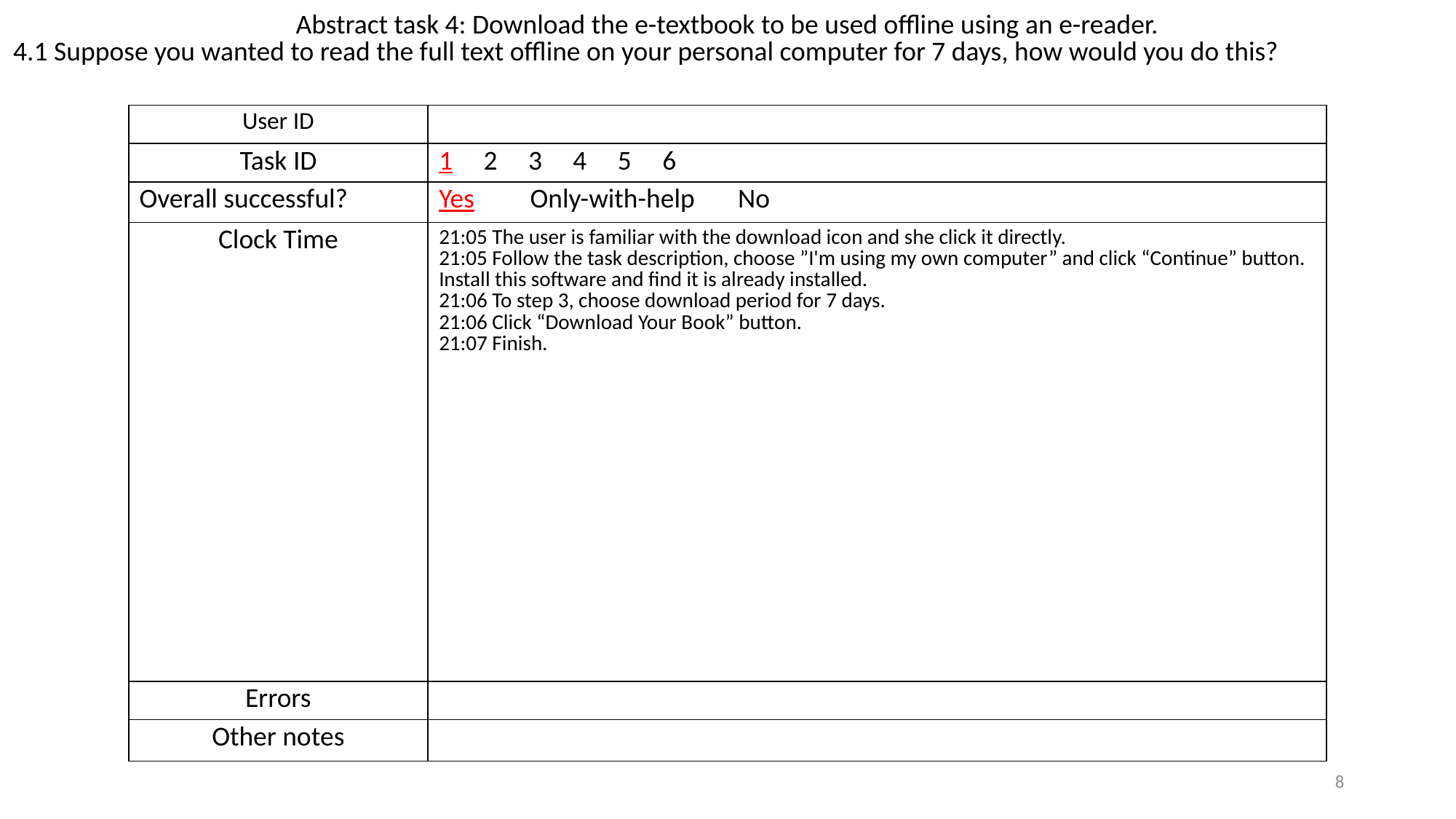

Abstract task 4: Download the e-textbook to be used offline using an e-reader.
4.1 Suppose you wanted to read the full text offline on your personal computer for 7 days, how would you do this?
| User ID |  |
| --- | --- |
| Task ID | 1 2 3 4 5 6 |
| Overall successful? | Yes Only-with-help No |
| Clock Time | 21:05 The user is familiar with the download icon and she click it directly. 21:05 Follow the task description, choose ”I'm using my own computer” and click “Continue” button. Install this software and find it is already installed. 21:06 To step 3, choose download period for 7 days. 21:06 Click “Download Your Book” button. 21:07 Finish. |
| Errors |  |
| Other notes |  |
8